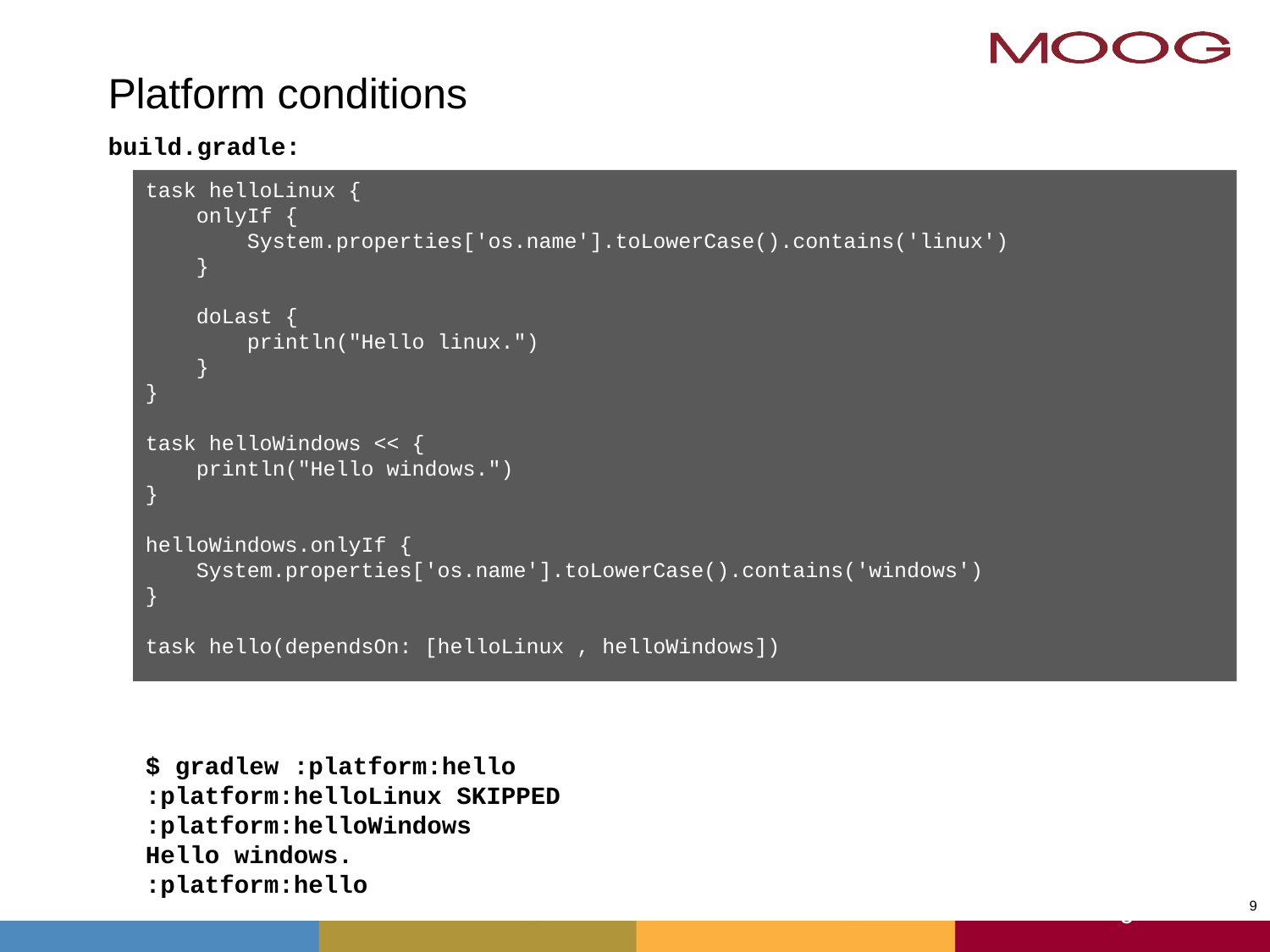

# Platform conditions
build.gradle:

task helloLinux {
    onlyIf {
        System.properties['os.name'].toLowerCase().contains('linux')
    }

    doLast {
        println("Hello linux.")
    }
}

task helloWindows << {
    println("Hello windows.")
}

helloWindows.onlyIf {
    System.properties['os.name'].toLowerCase().contains('windows')
}

task hello(dependsOn: [helloLinux , helloWindows])
$ gradlew :platform:hello
:platform:helloLinux SKIPPED
:platform:helloWindows
Hello windows.
:platform:hello
9